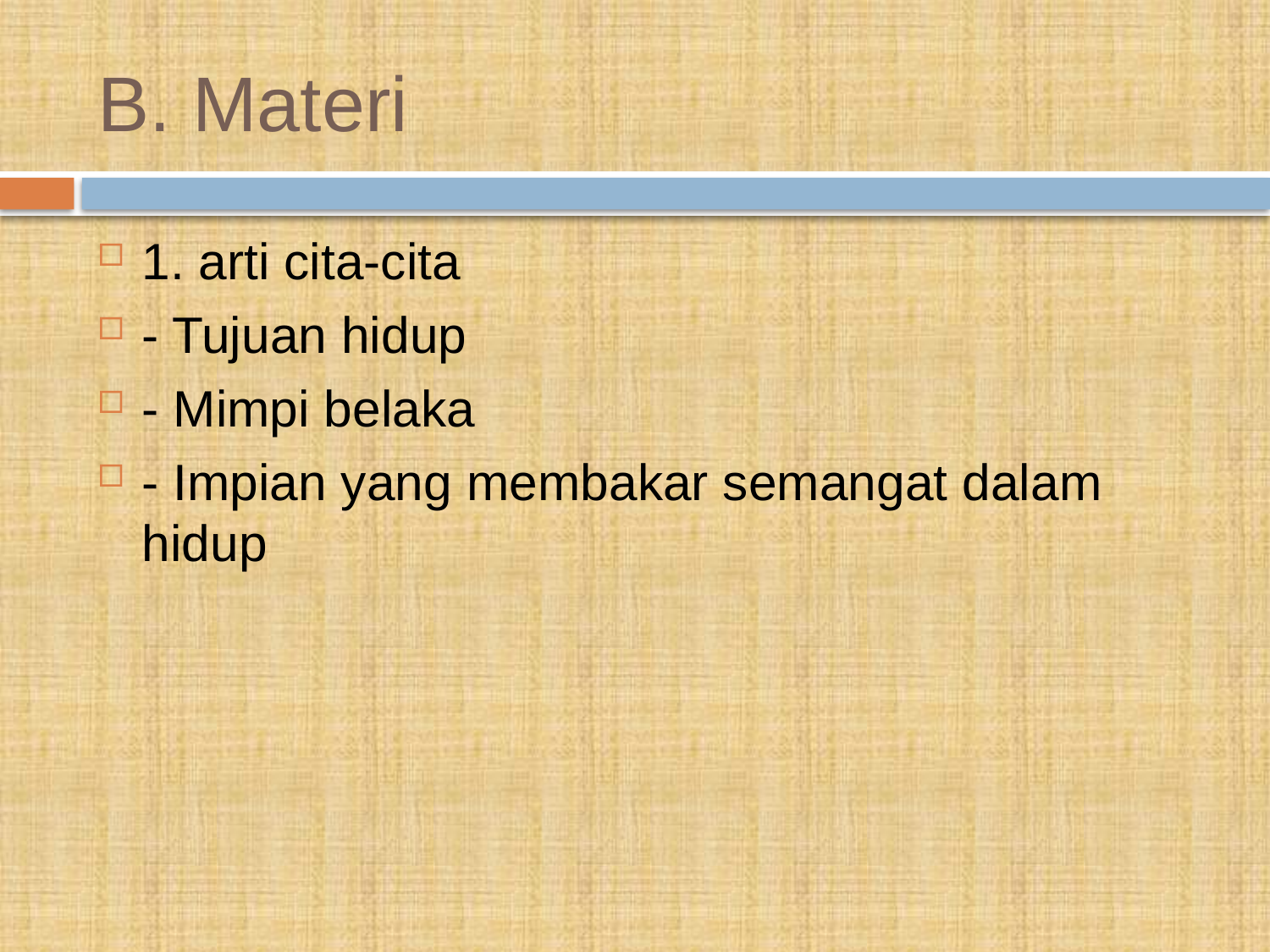

# B. Materi
1. arti cita-cita
- Tujuan hidup
- Mimpi belaka
- Impian yang membakar semangat dalam hidup